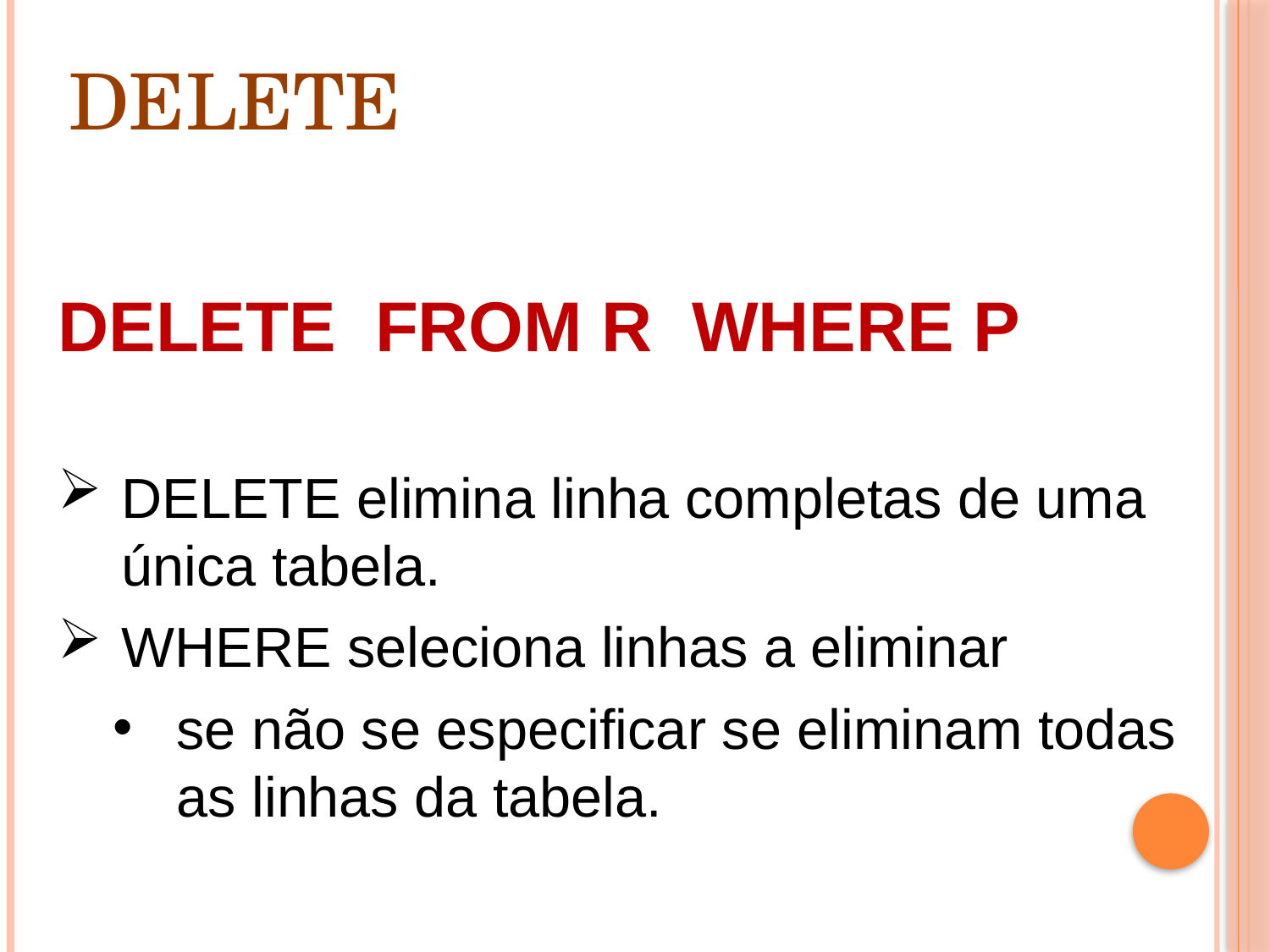

DELETE
DELETE  FROM R  WHERE P

DELETE elimina linha completas de uma única tabela.
WHERE seleciona linhas a eliminar
se não se especificar se eliminam todas as linhas da tabela.